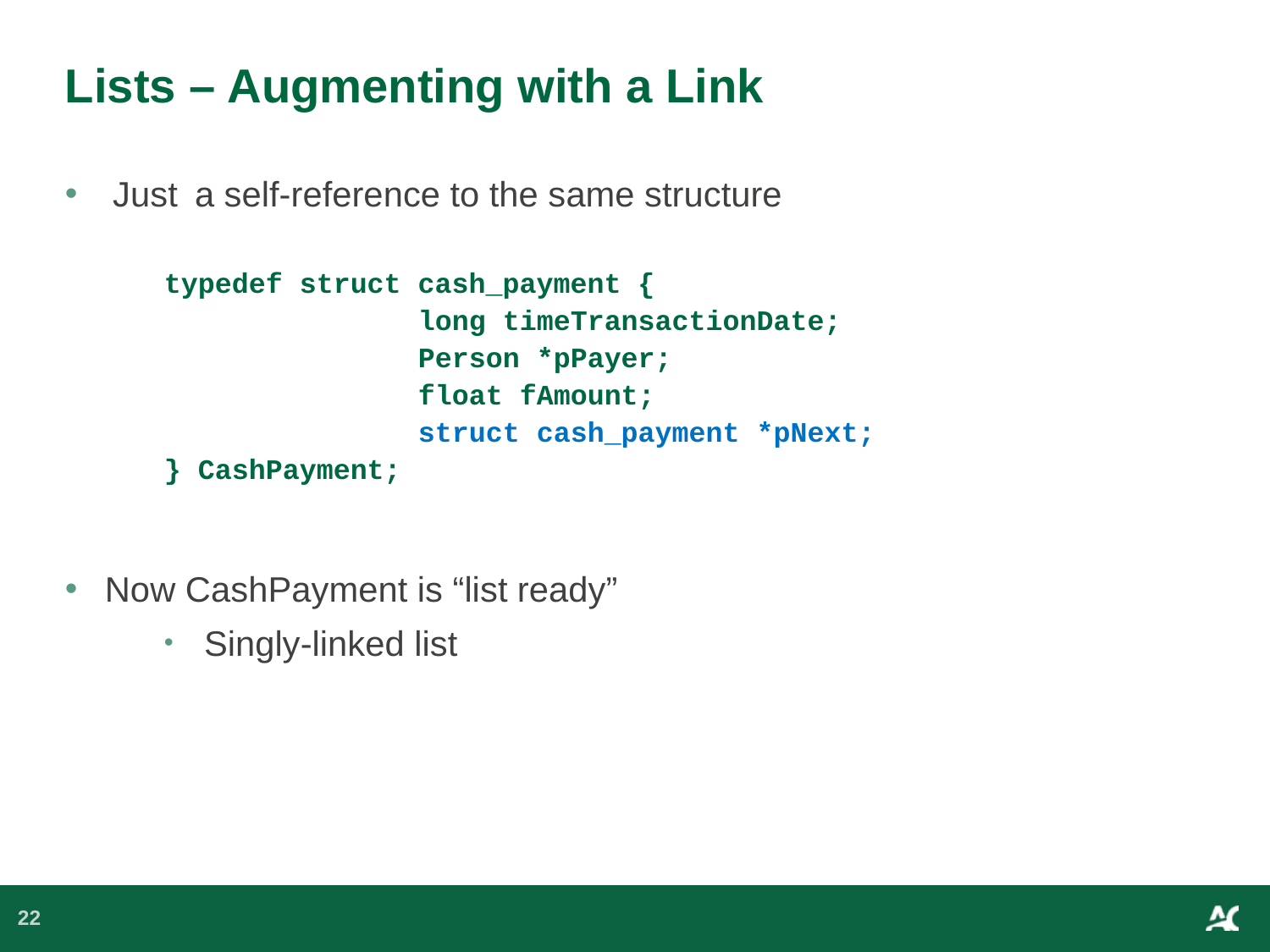

# Lists – Augmenting with a Link
Just a self-reference to the same structure
typedef struct cash_payment {
		long timeTransactionDate;
		Person *pPayer;
		float fAmount;
		struct cash_payment *pNext;
} CashPayment;

Now CashPayment is “list ready”
Singly-linked list
22